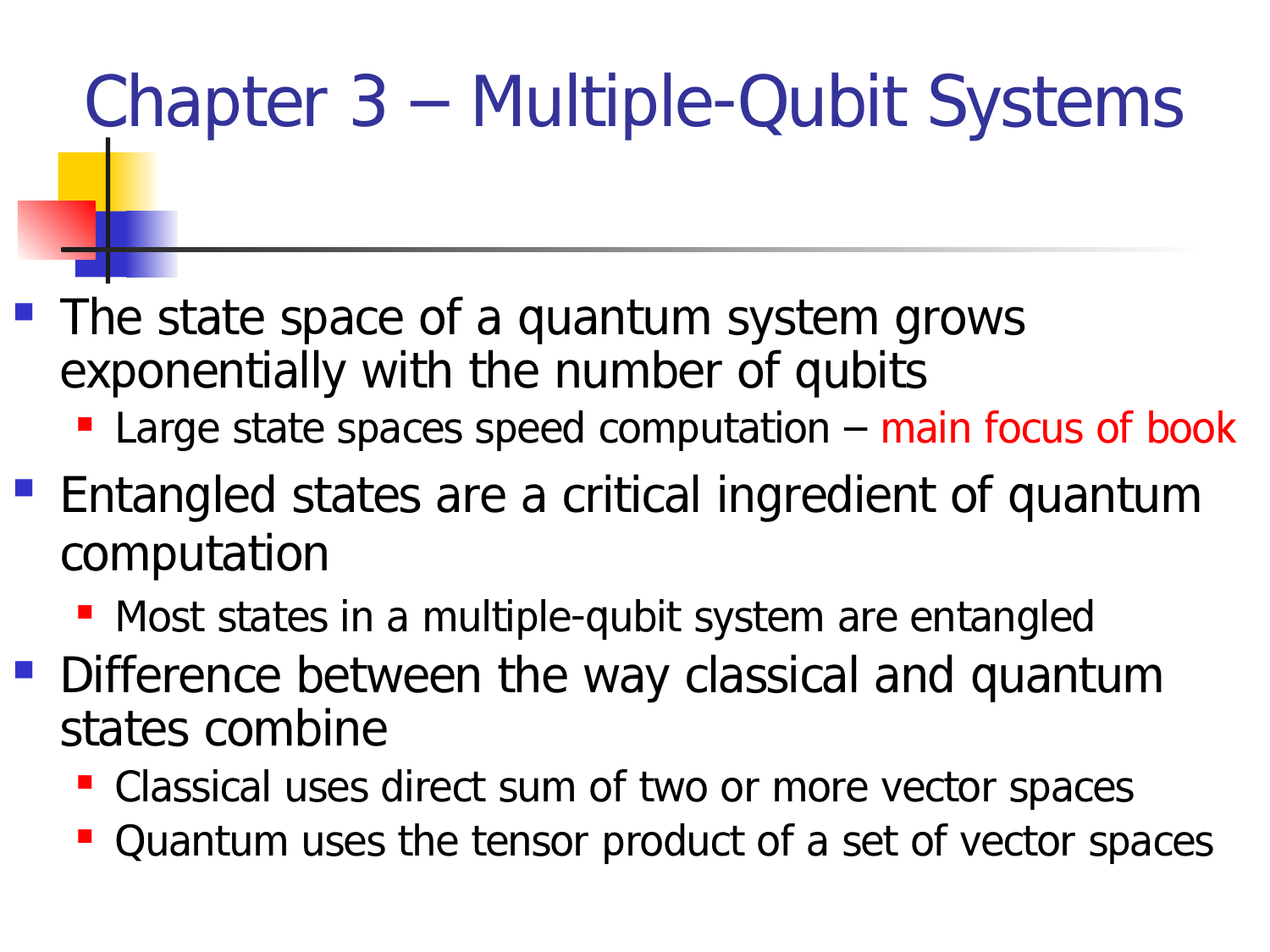

# Chapter 3 – Multiple-Qubit Systems
The state space of a quantum system grows exponentially with the number of qubits
Large state spaces speed computation – main focus of book
Entangled states are a critical ingredient of quantum computation
Most states in a multiple-qubit system are entangled
Difference between the way classical and quantum states combine
Classical uses direct sum of two or more vector spaces
Quantum uses the tensor product of a set of vector spaces